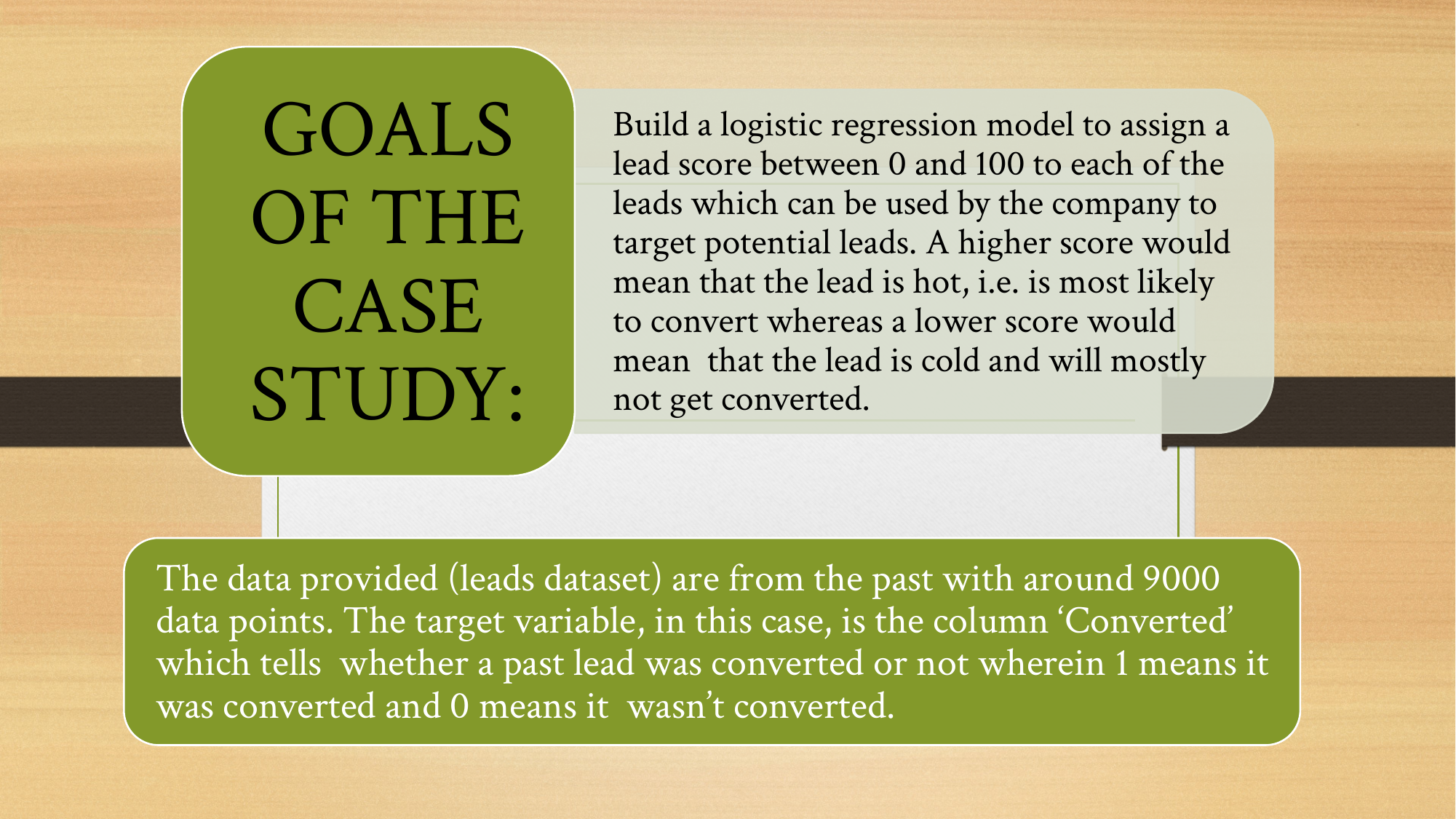

Build a logistic regression model to assign a lead score between 0 and 100 to each of the  leads which can be used by the company to target potential leads. A higher score would  mean that the lead is hot, i.e. is most likely to convert whereas a lower score would mean  that the lead is cold and will mostly not get converted.
GOALS OF THE CASE STUDY:
The data provided (leads dataset) are from the past with around 9000 data points. The target variable, in this case, is the column ‘Converted’ which tells  whether a past lead was converted or not wherein 1 means it was converted and 0 means it  wasn’t converted.